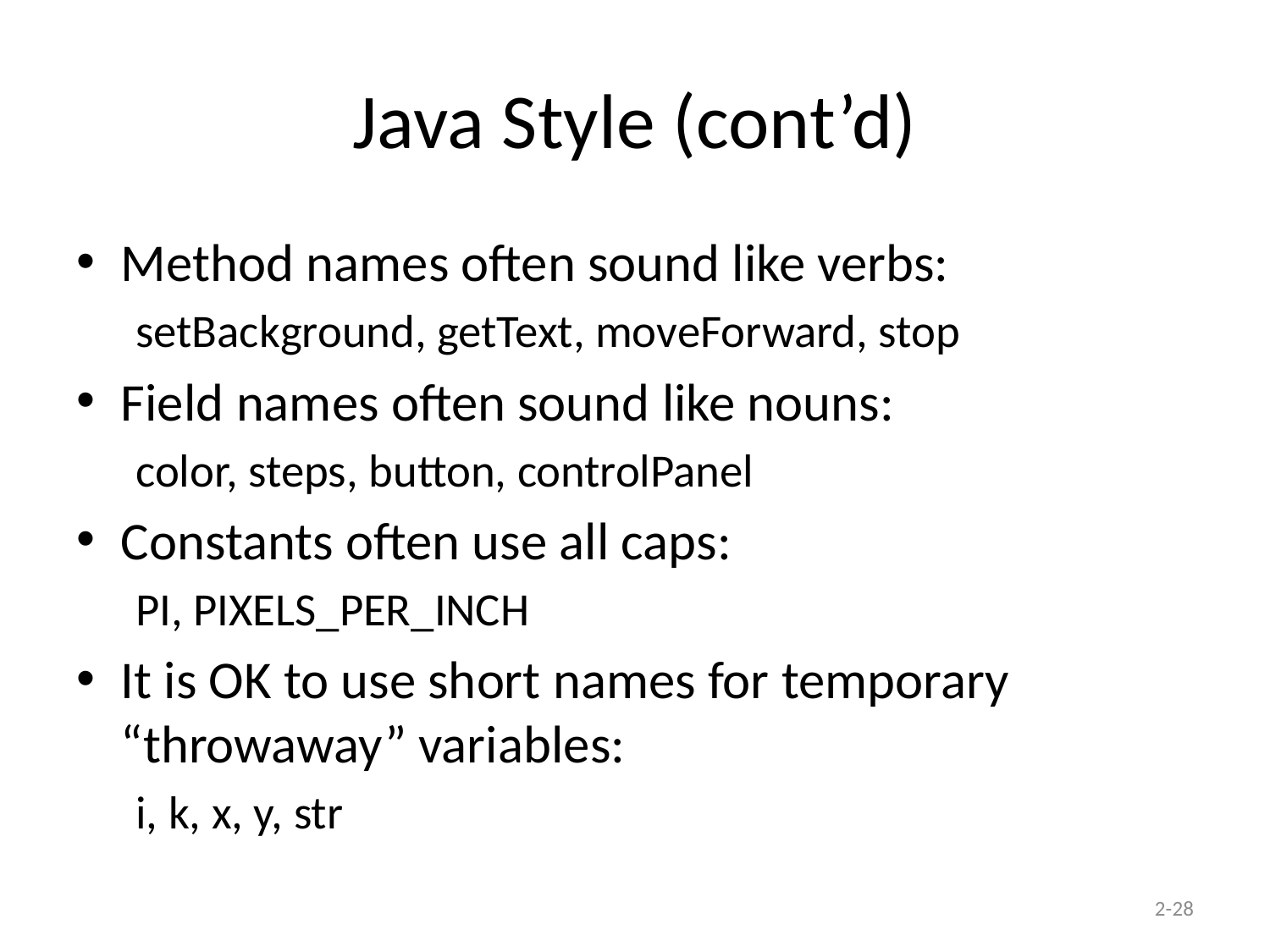

# Java Style (cont’d)
Method names often sound like verbs:
setBackground, getText, moveForward, stop
Field names often sound like nouns:
color, steps, button, controlPanel
Constants often use all caps:
PI, PIXELS_PER_INCH
It is OK to use short names for temporary “throwaway” variables:
i, k, x, y, str

2-28